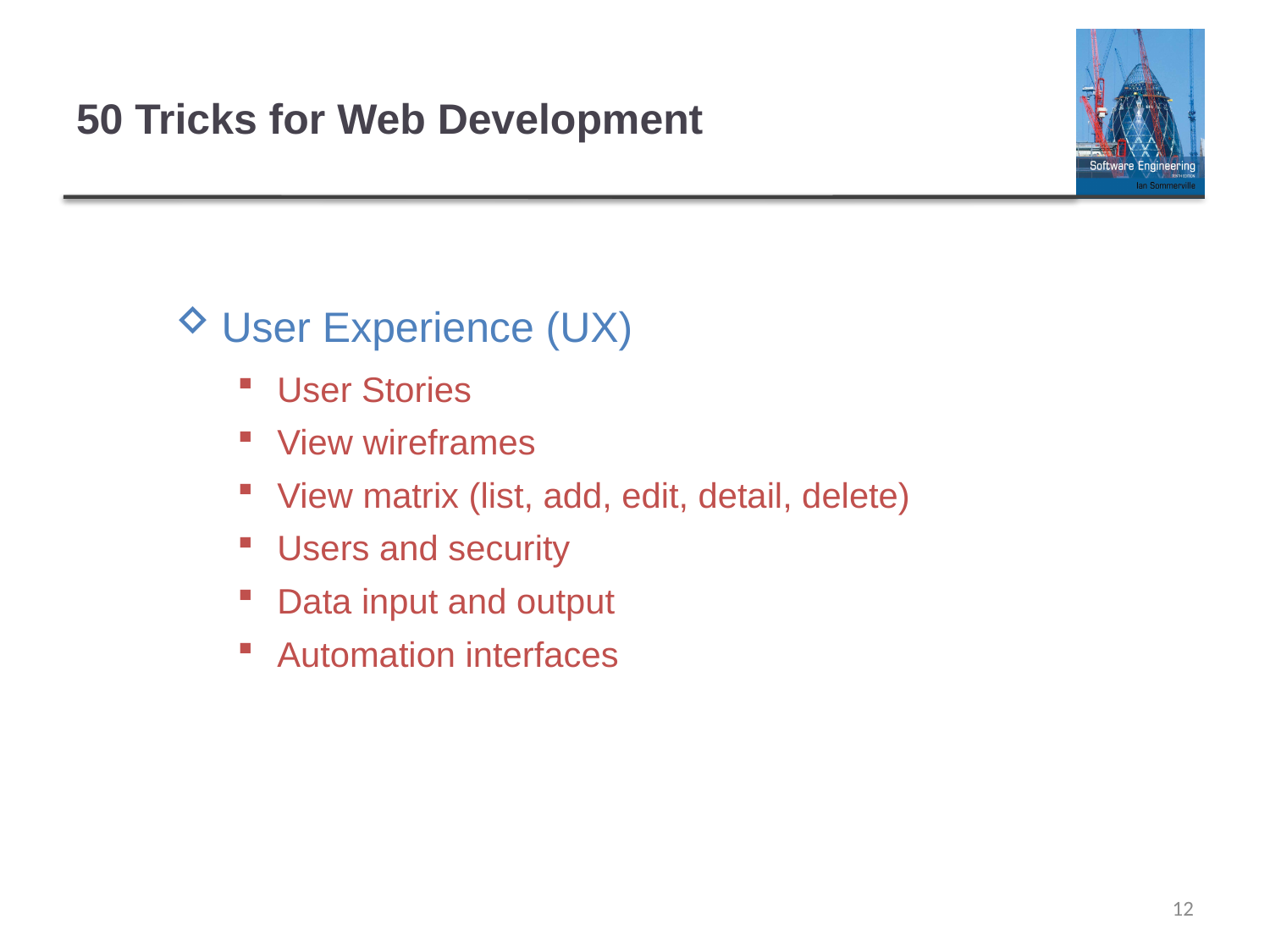

# 50 Tricks for Web Development

User Experience (UX)
User Stories
View wireframes
View matrix (list, add, edit, detail, delete)
Users and security
Data input and output
Automation interfaces

12